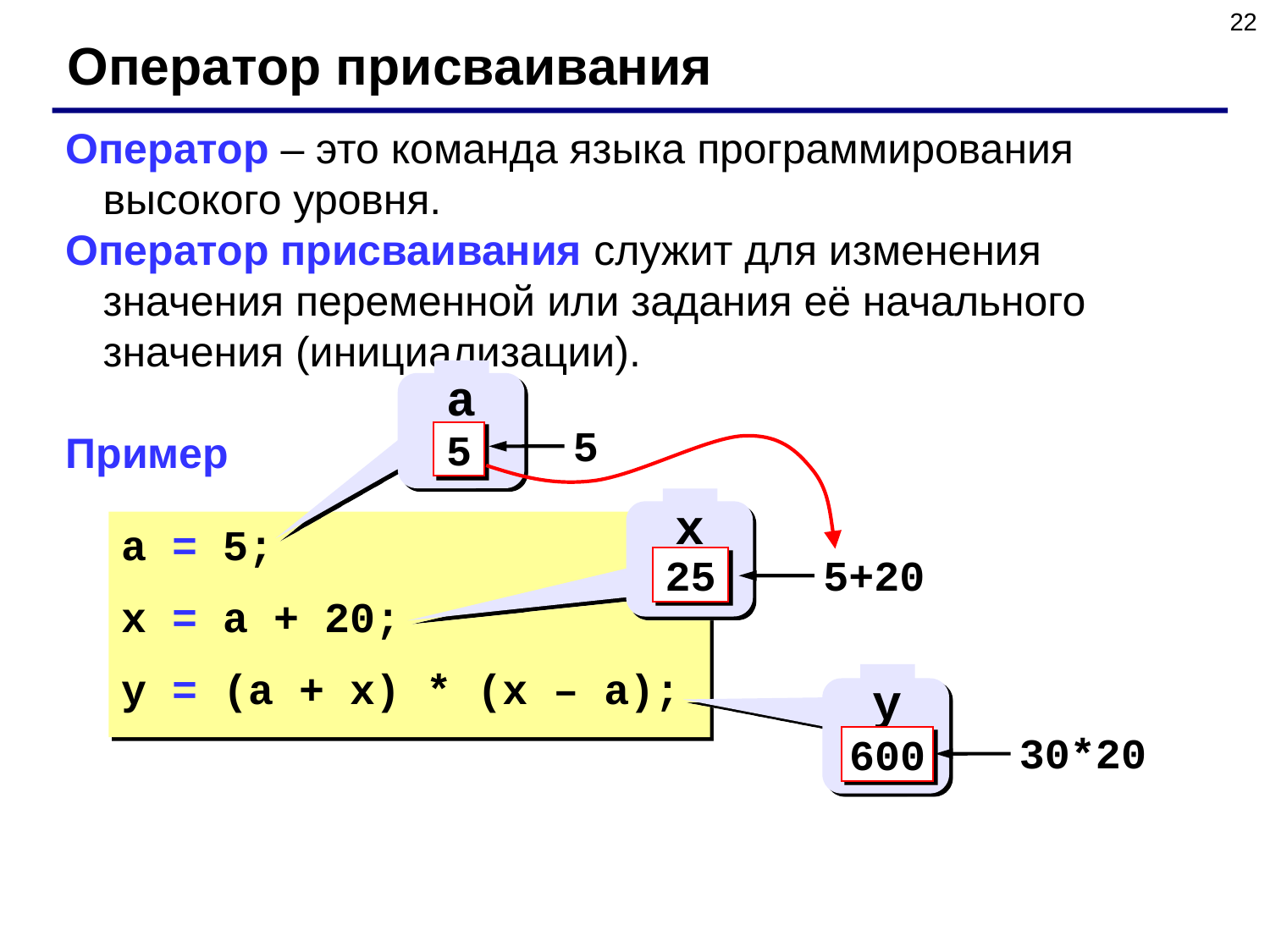

22
Оператор присваивания

Оператор – это команда языка программирования высокого уровня.
Оператор присваивания служит для изменения значения переменной или задания её начального значения (инициализации).

Пример

a

?
5

5

x

?
a = 5;
x = a + 20;
y = (a + x) * (x – a);
5+20

25
y

?
30*20

600